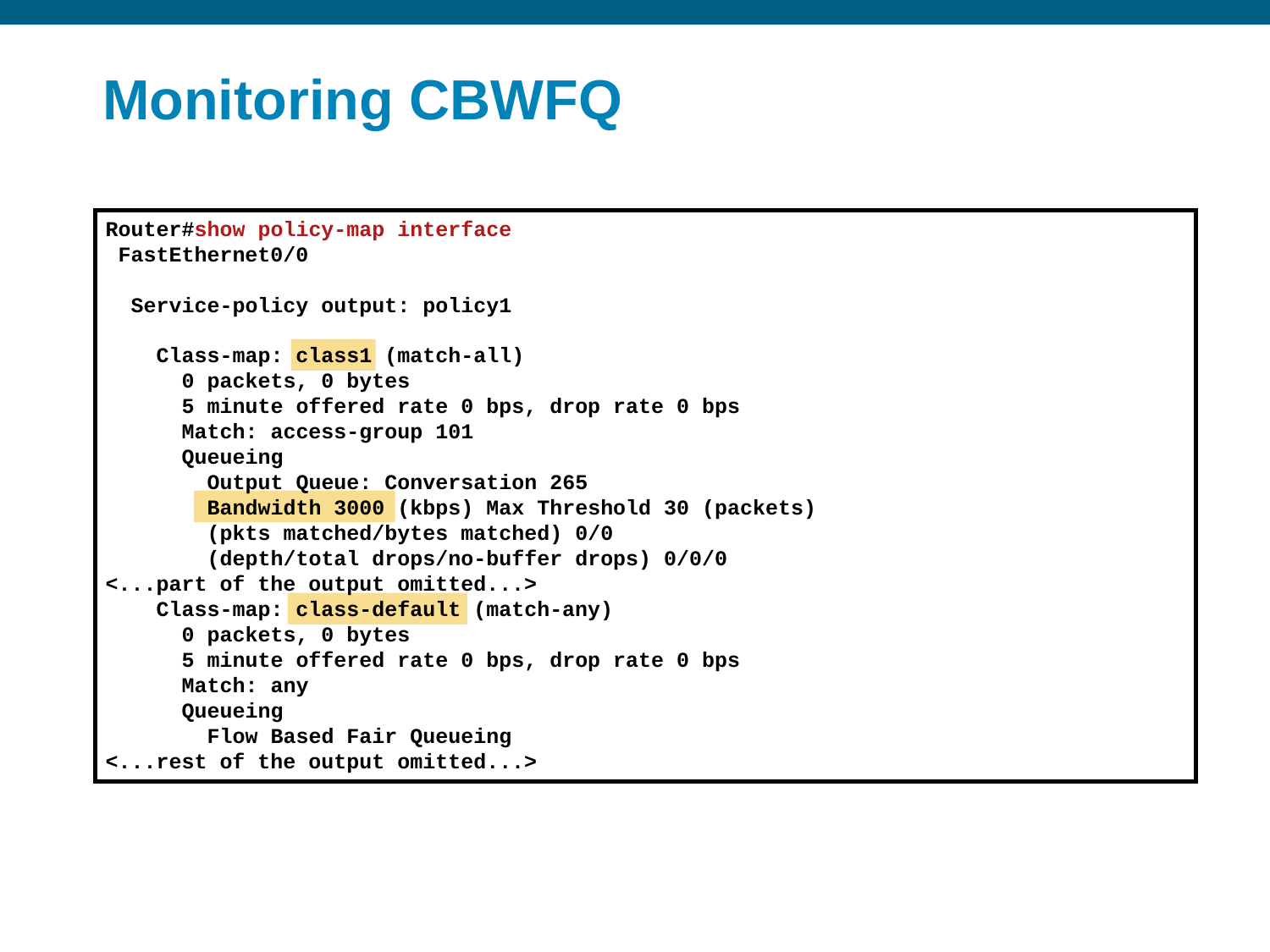

# Monitoring CBWFQ

Router#show policy-map interface
 FastEthernet0/0

  Service-policy output: policy1

    Class-map: class1 (match-all)
      0 packets, 0 bytes
      5 minute offered rate 0 bps, drop rate 0 bps
      Match: access-group 101
      Queueing
        Output Queue: Conversation 265
        Bandwidth 3000 (kbps) Max Threshold 30 (packets)
        (pkts matched/bytes matched) 0/0
        (depth/total drops/no-buffer drops) 0/0/0
<...part of the output omitted...>
    Class-map: class-default (match-any)
      0 packets, 0 bytes
      5 minute offered rate 0 bps, drop rate 0 bps
      Match: any
      Queueing
        Flow Based Fair Queueing
<...rest of the output omitted...>